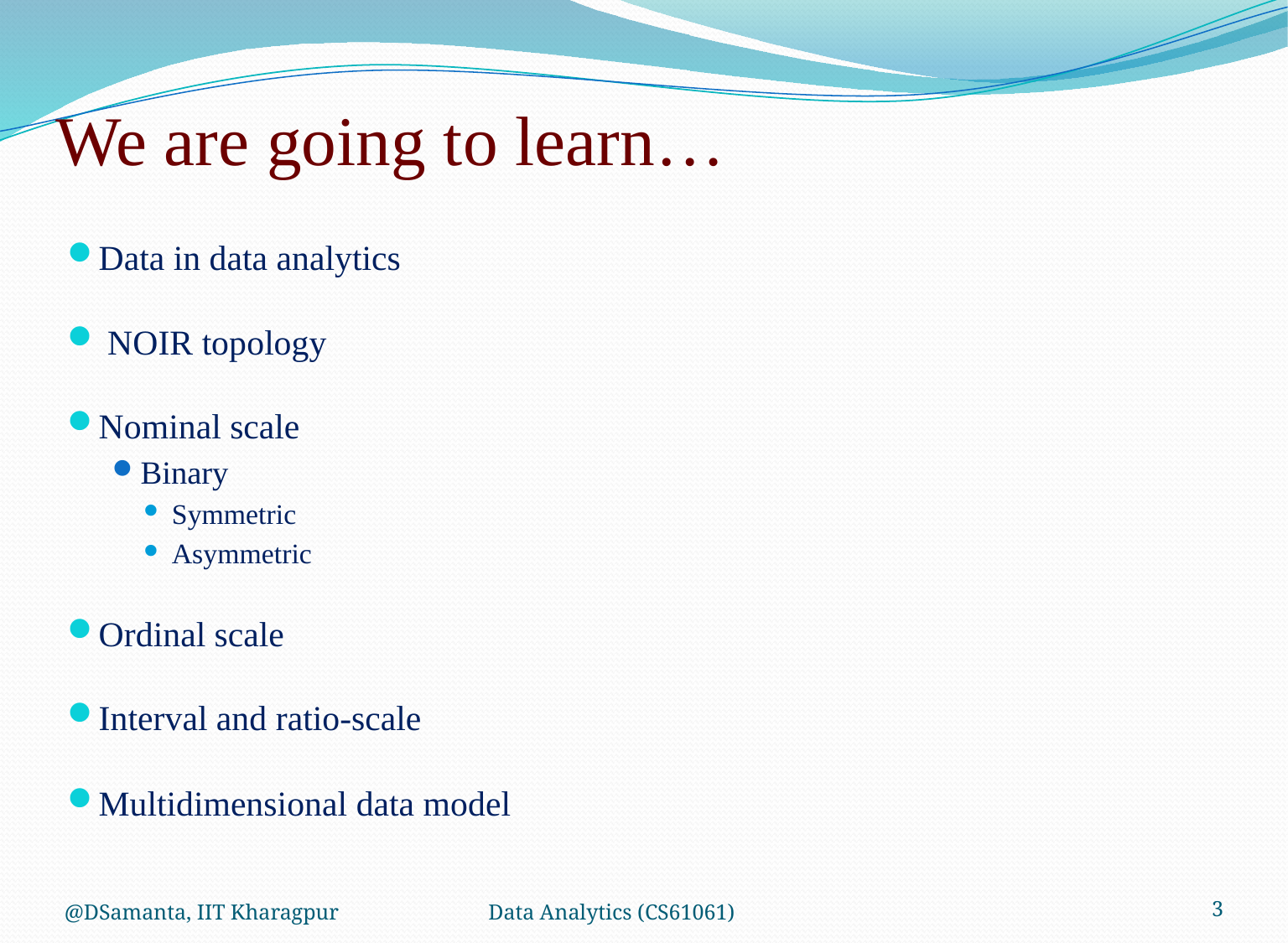

# We are going to learn…
Data in data analytics

 NOIR topology

Nominal scale
Binary
Symmetric
Asymmetric

Ordinal scale

Interval and ratio-scale

Multidimensional data model

@DSamanta, IIT Kharagpur
Data Analytics (CS61061)
3